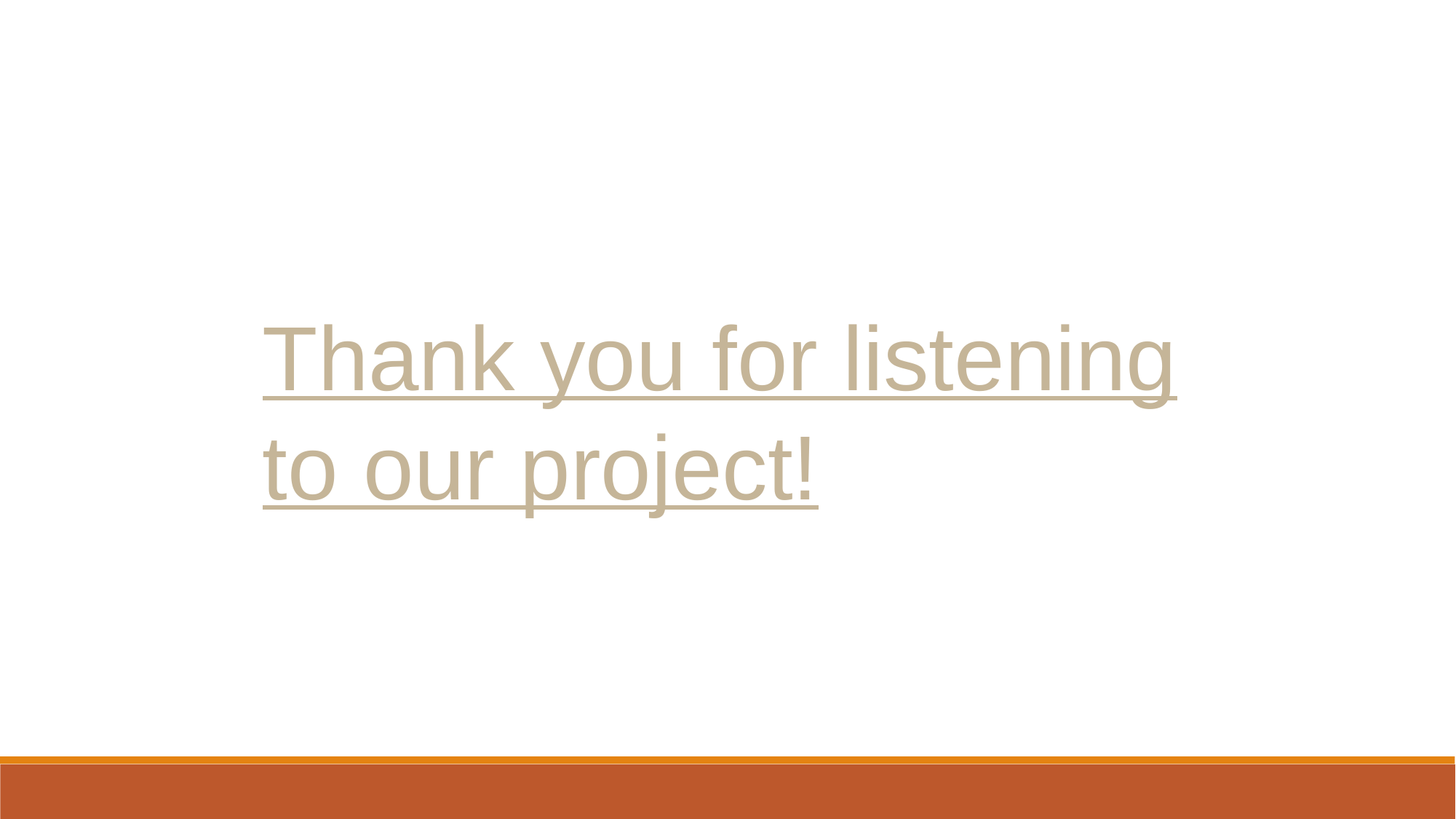

Thank you for listening to our project!